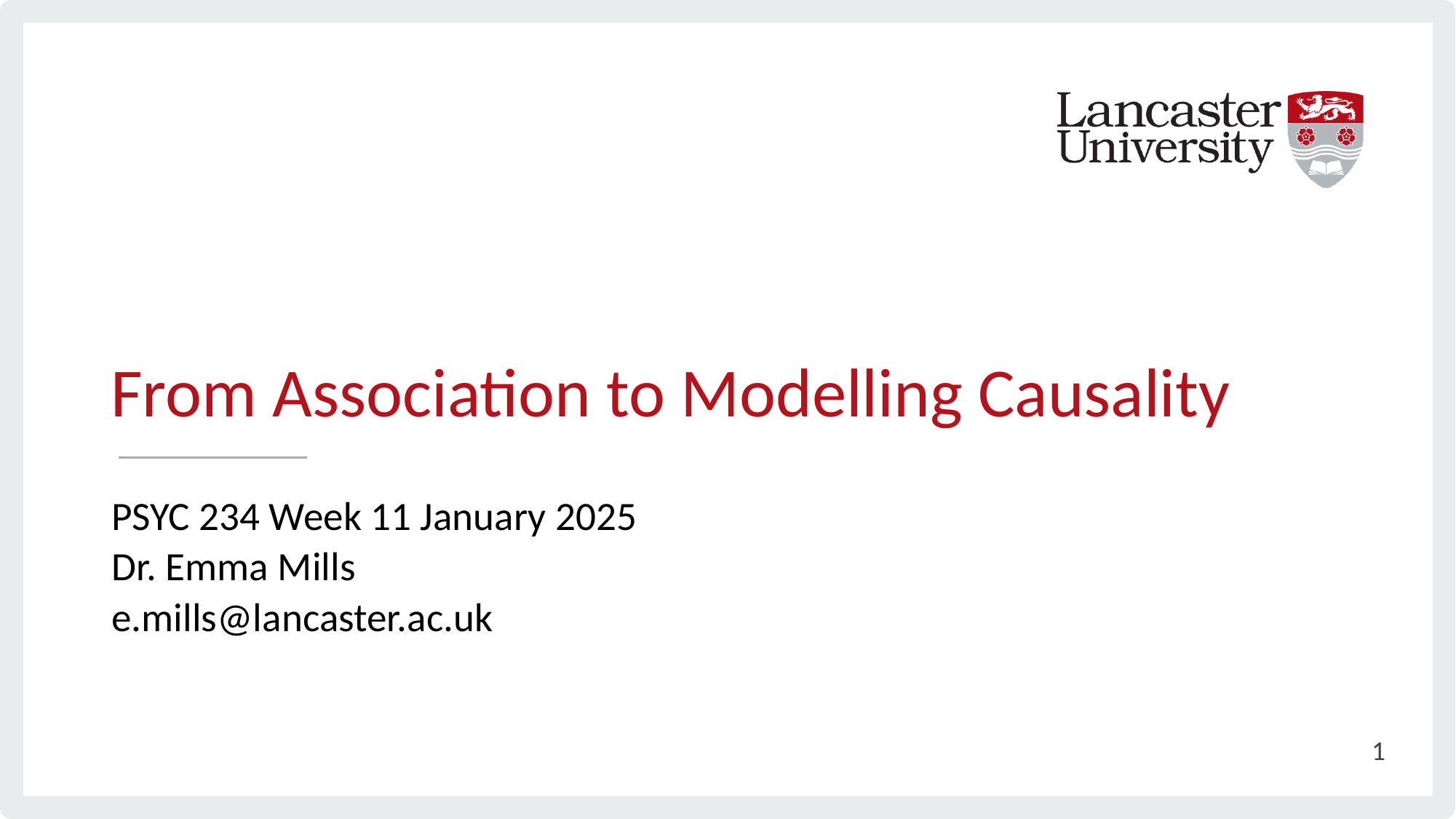

# From Association to Modelling Causality
PSYC 234 Week 11 January 2025
Dr. Emma Mills
e.mills@lancaster.ac.uk
1